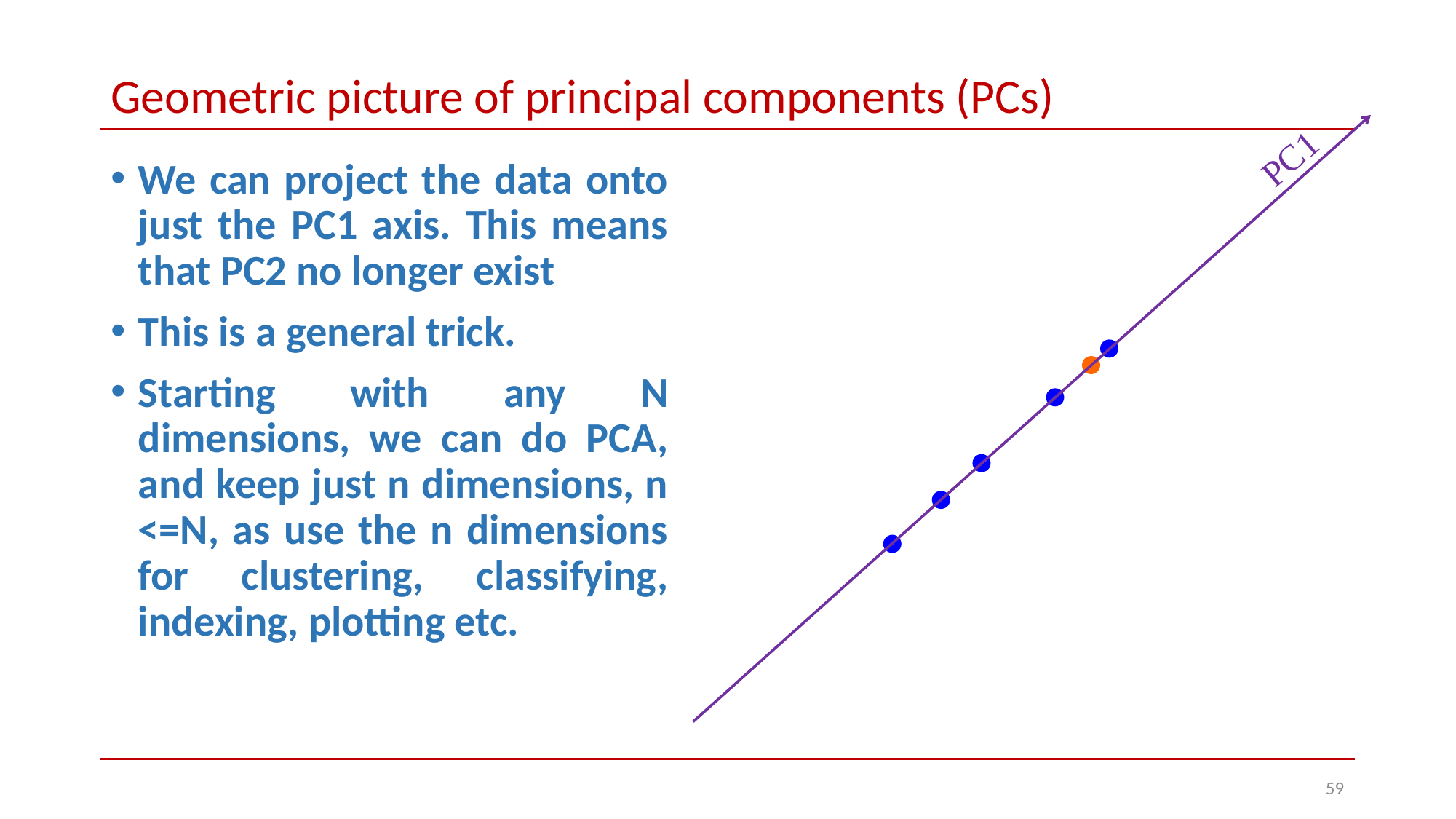

# Geometric picture of principal components (PCs)
PC1
We can project the data onto just the PC1 axis. This means that PC2 no longer exist
This is a general trick.
Starting with any N dimensions, we can do PCA, and keep just n dimensions, n <=N, as use the n dimensions for clustering, classifying, indexing, plotting etc.

59